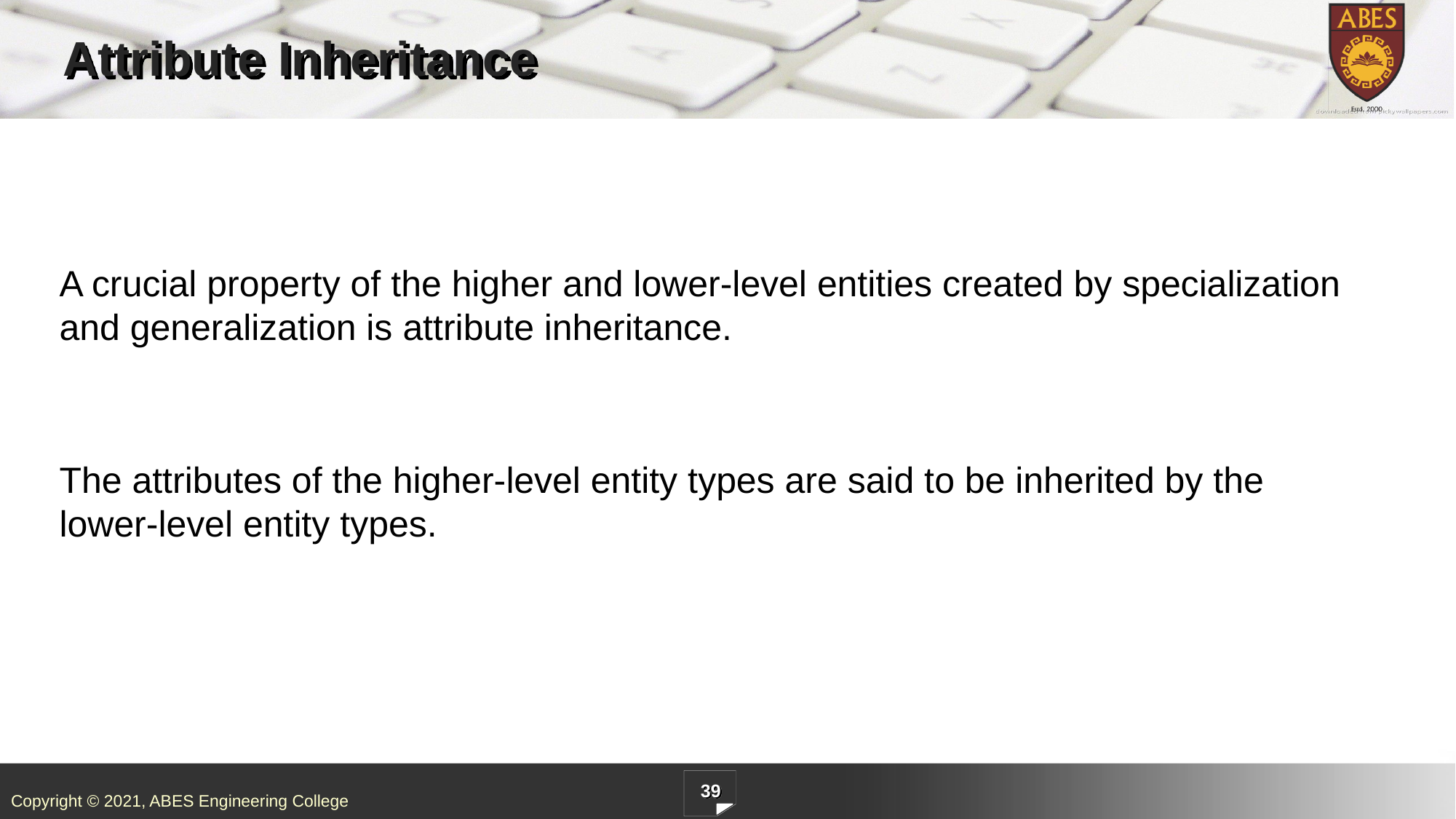

# Attribute Inheritance

A crucial property of the higher and lower-level entities created by specialization and generalization is attribute inheritance.

The attributes of the higher-level entity types are said to be inherited by the lower-level entity types.

39